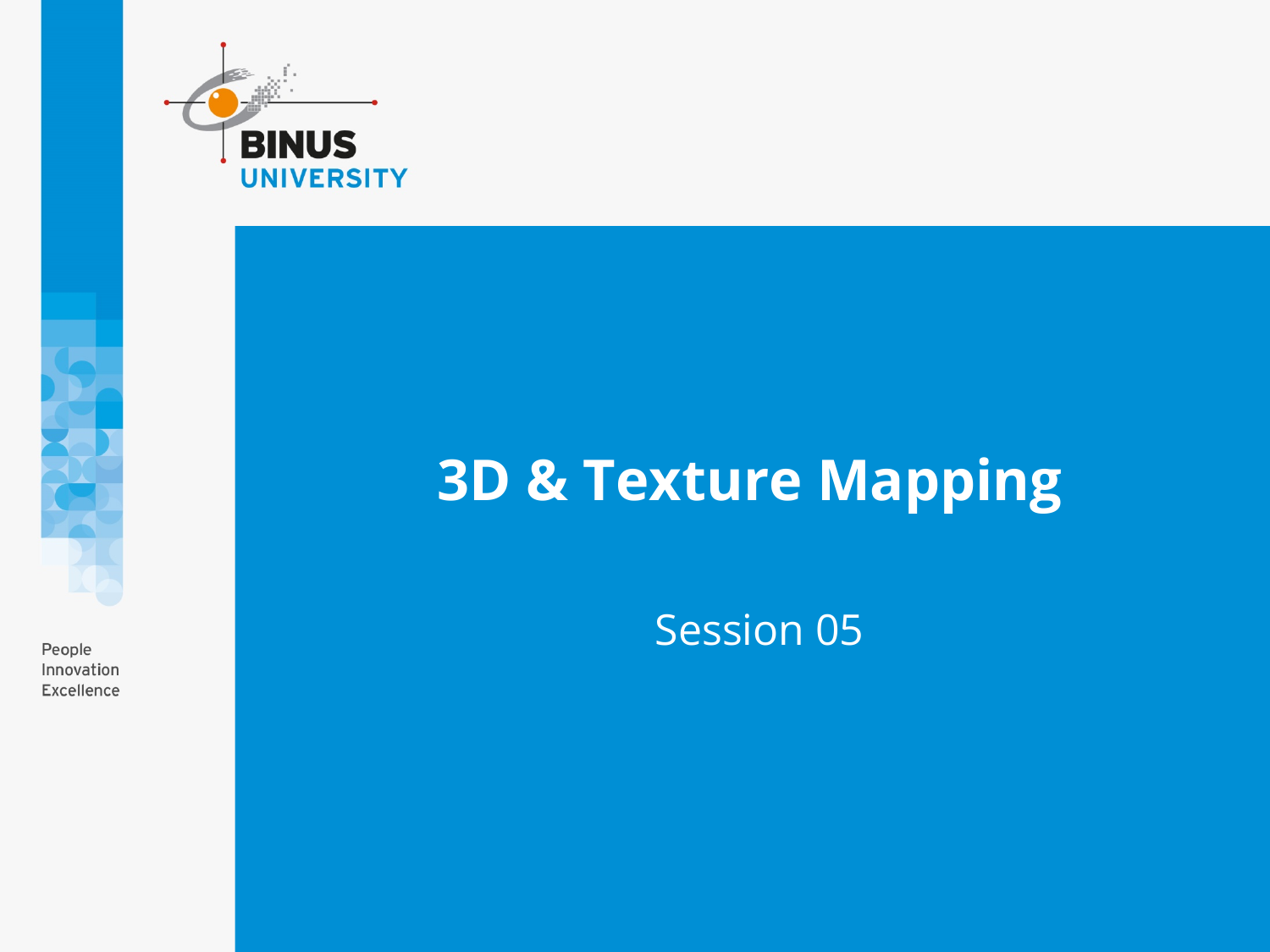

# 3D & Texture Mapping
Session 05